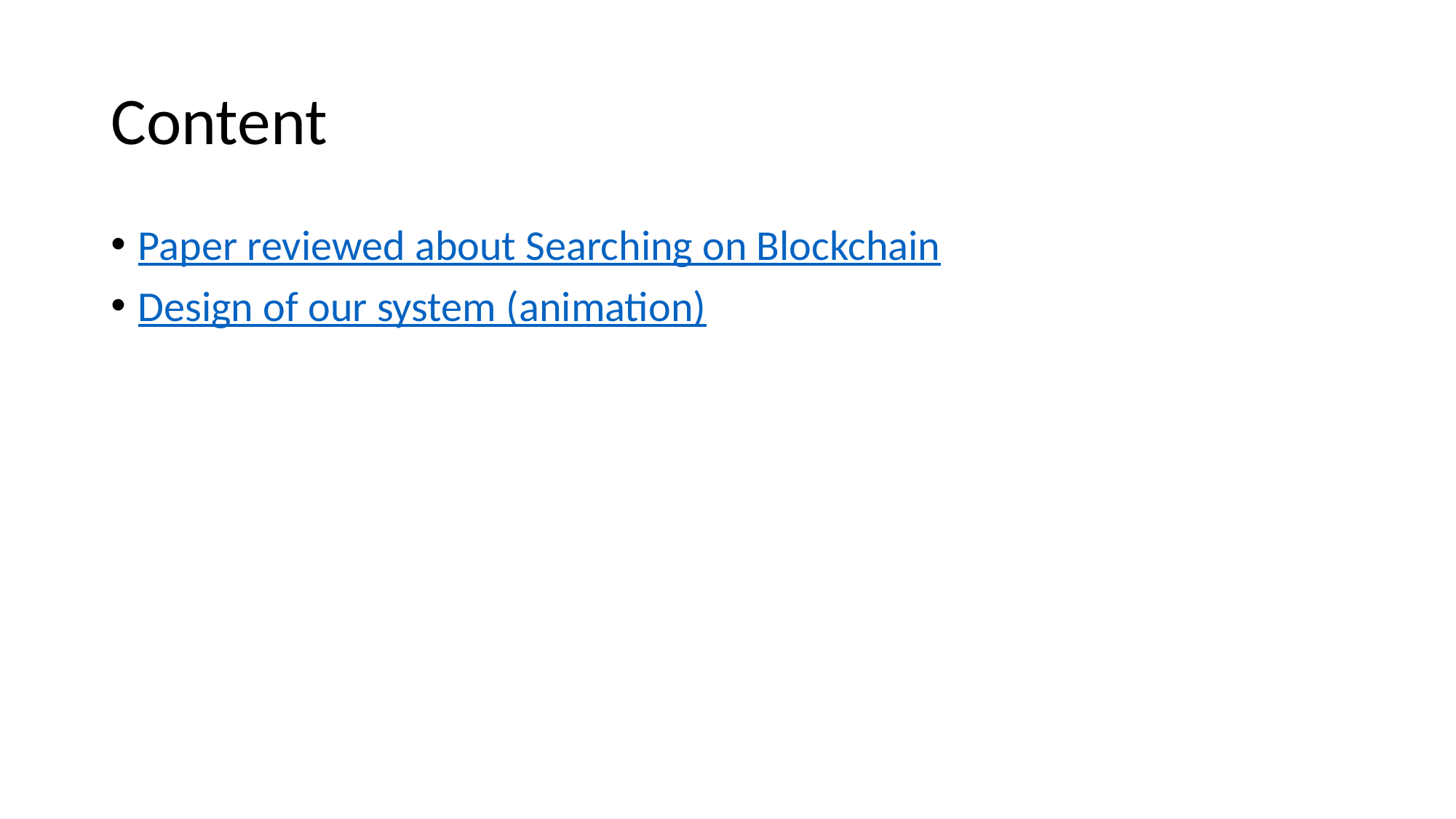

# Content
Paper reviewed about Searching on Blockchain
Design of our system (animation)